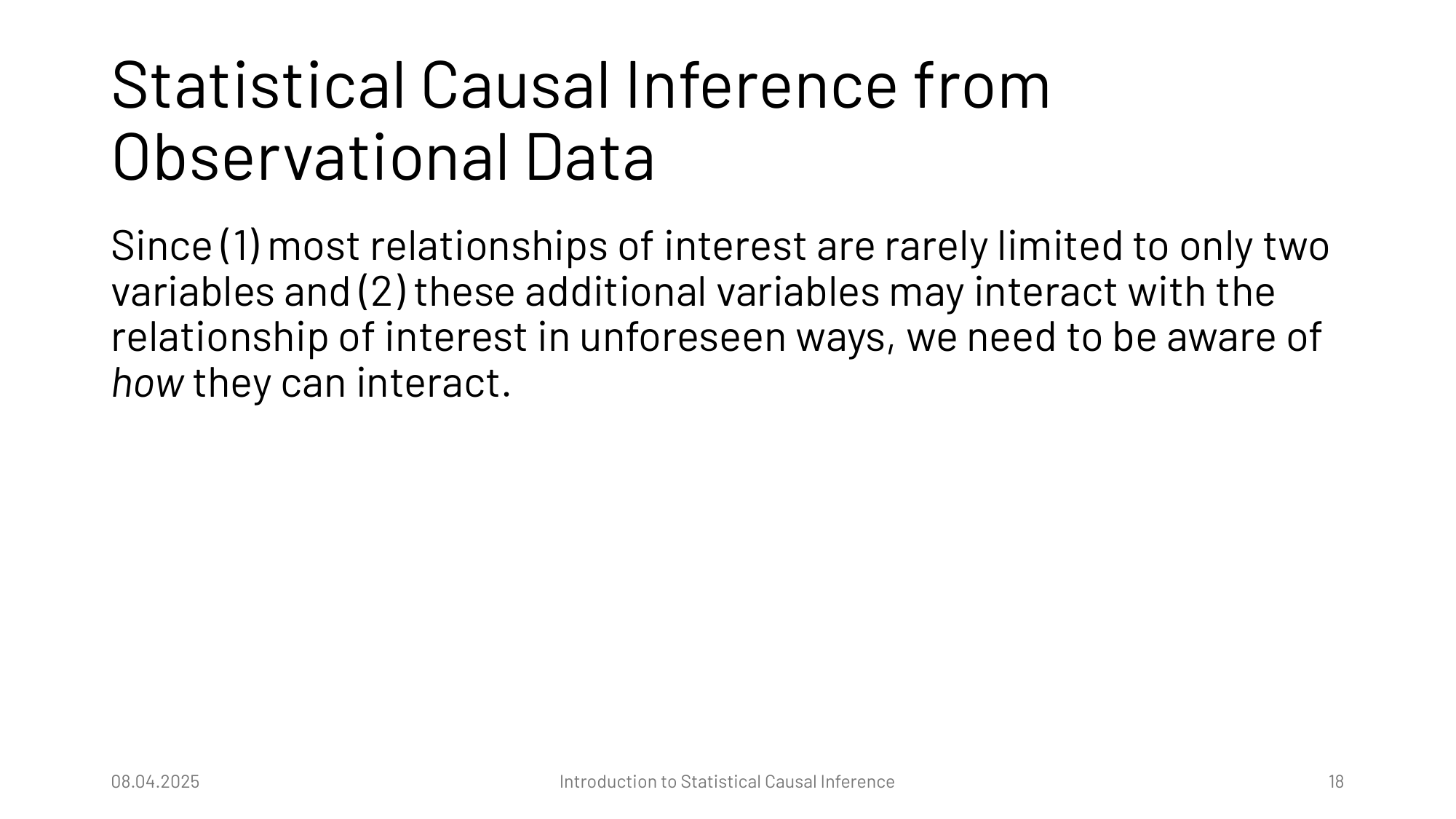

# Statistical Causal Inference from Observational Data
Since (1) most relationships of interest are rarely limited to only two variables and (2) these additional variables may interact with the relationship of interest in unforeseen ways, we need to be aware of how they can interact.
08.04.2025
Introduction to Statistical Causal Inference
18